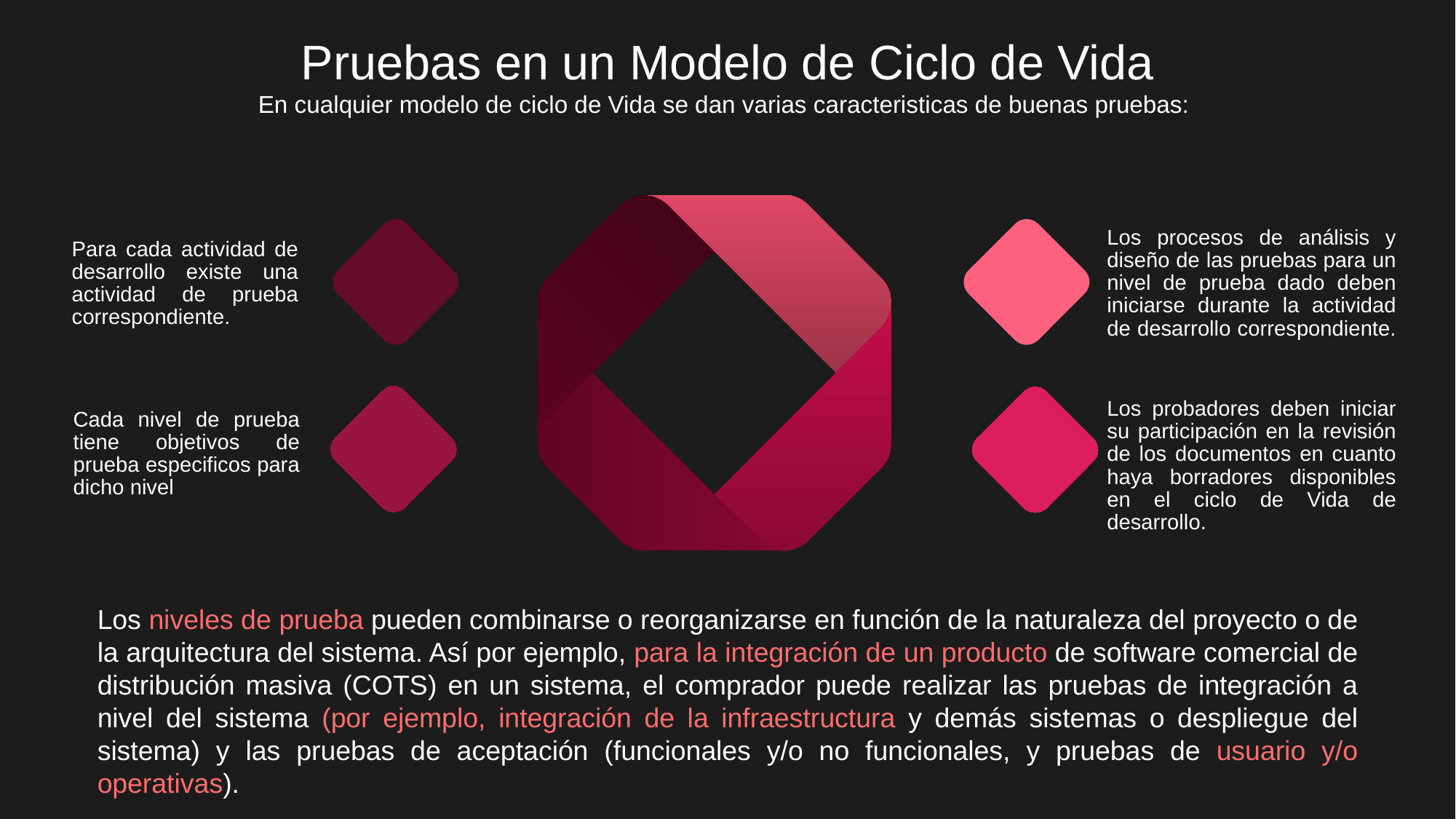

# Pruebas en un Modelo de Ciclo de Vida
En cualquier modelo de ciclo de Vida se dan varias caracteristicas de buenas pruebas:

Los procesos de análisis y diseño de las pruebas para un nivel de prueba dado deben iniciarse durante la actividad de desarrollo correspondiente.
Para cada actividad de desarrollo existe una actividad de prueba correspondiente.

Los probadores deben iniciar su participación en la revisión de los documentos en cuanto haya borradores disponibles en el ciclo de Vida de desarrollo.
Cada nivel de prueba tiene objetivos de prueba especificos para dicho nivel
Los niveles de prueba pueden combinarse o reorganizarse en función de la naturaleza del proyecto o de la arquitectura del sistema. Así por ejemplo, para la integración de un producto de software comercial de distribución masiva (COTS) en un sistema, el comprador puede realizar las pruebas de integración a nivel del sistema (por ejemplo, integración de la infraestructura y demás sistemas o despliegue del sistema) y las pruebas de aceptación (funcionales y/o no funcionales, y pruebas de usuario y/o operativas).